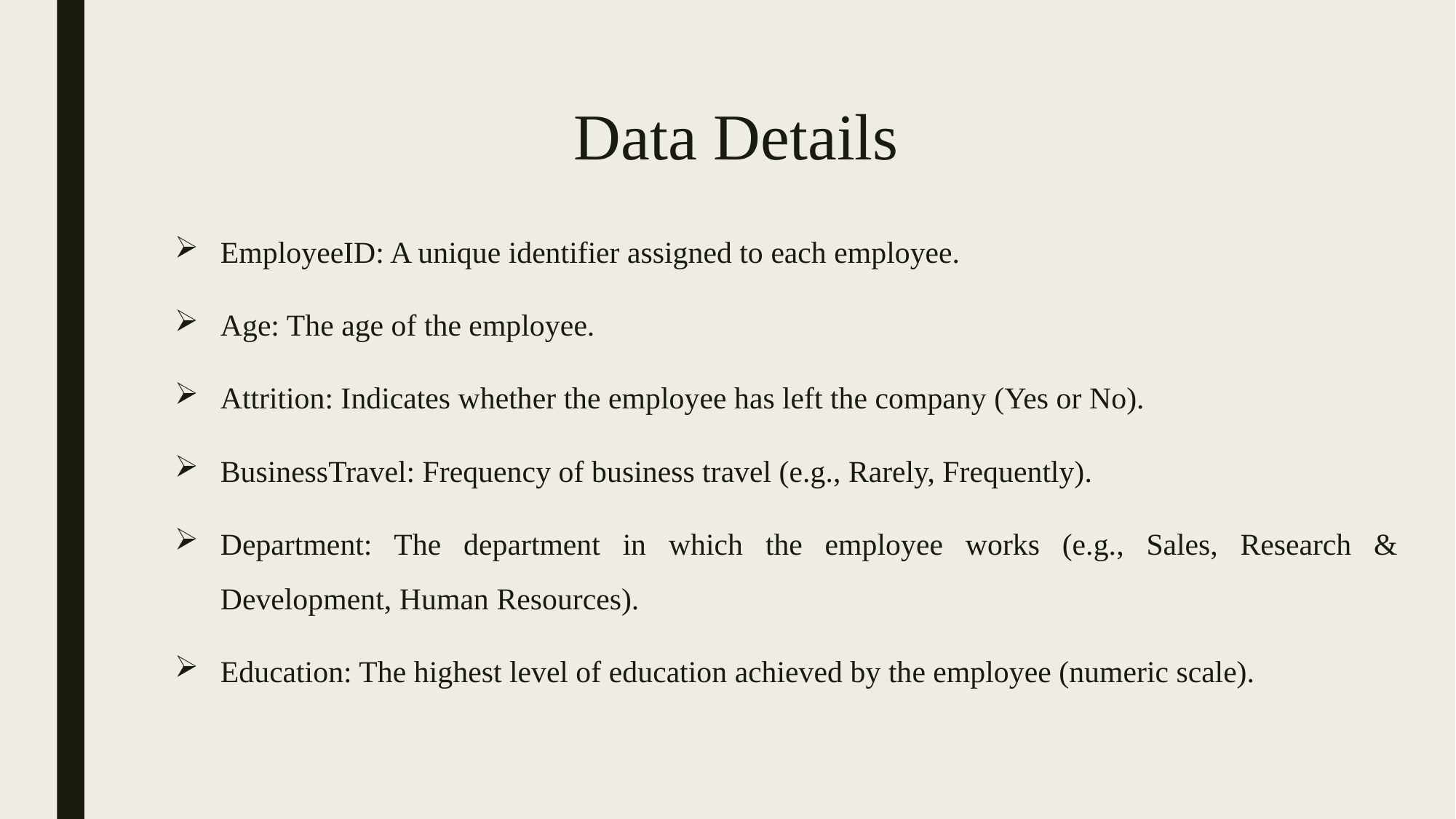

# Data Details
EmployeeID: A unique identifier assigned to each employee.
Age: The age of the employee.
Attrition: Indicates whether the employee has left the company (Yes or No).
BusinessTravel: Frequency of business travel (e.g., Rarely, Frequently).
Department: The department in which the employee works (e.g., Sales, Research & Development, Human Resources).
Education: The highest level of education achieved by the employee (numeric scale).